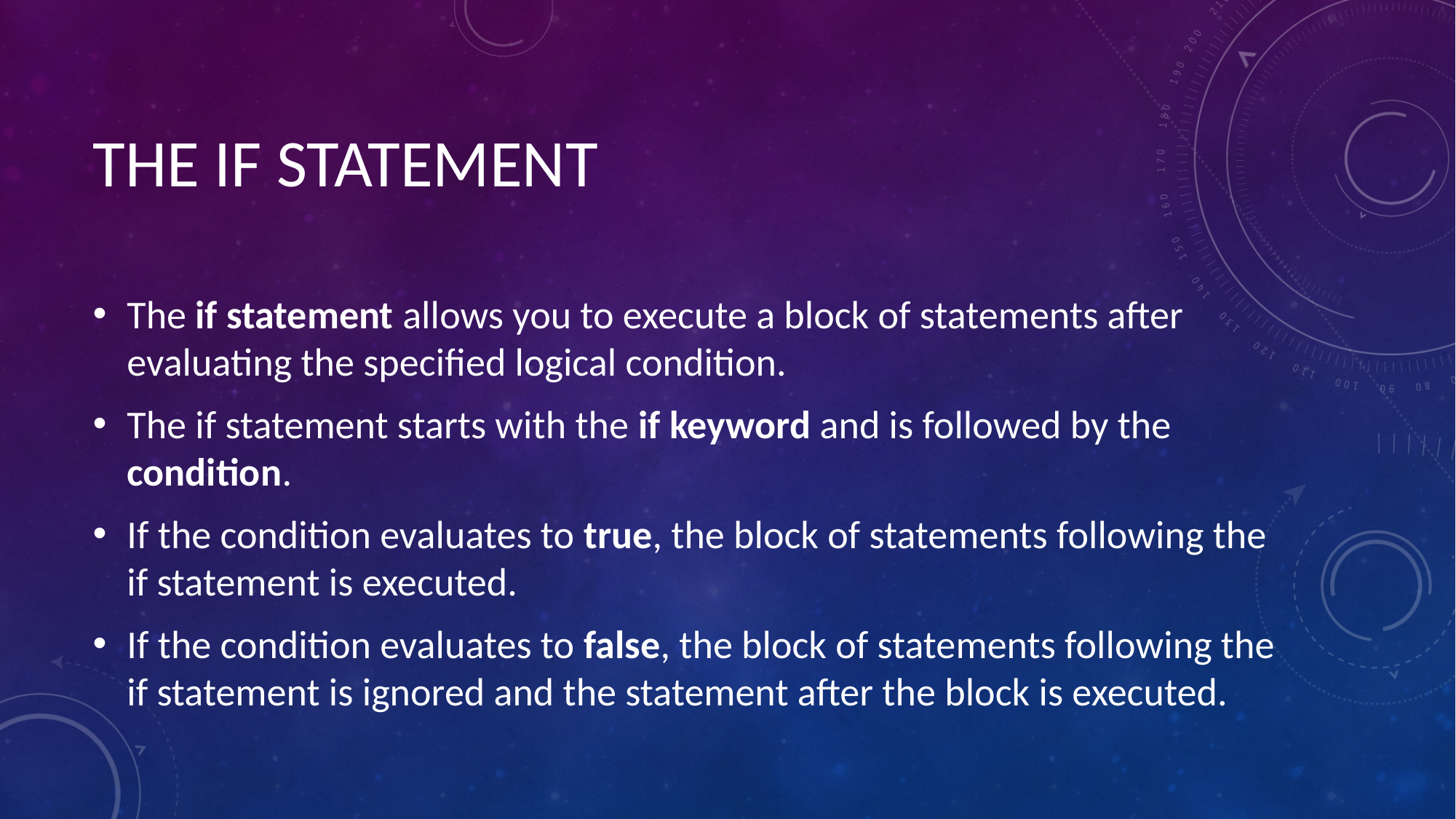

# The if Statement
The if statement allows you to execute a block of statements after evaluating the specified logical condition.
The if statement starts with the if keyword and is followed by the condition.
If the condition evaluates to true, the block of statements following the if statement is executed.
If the condition evaluates to false, the block of statements following the if statement is ignored and the statement after the block is executed.